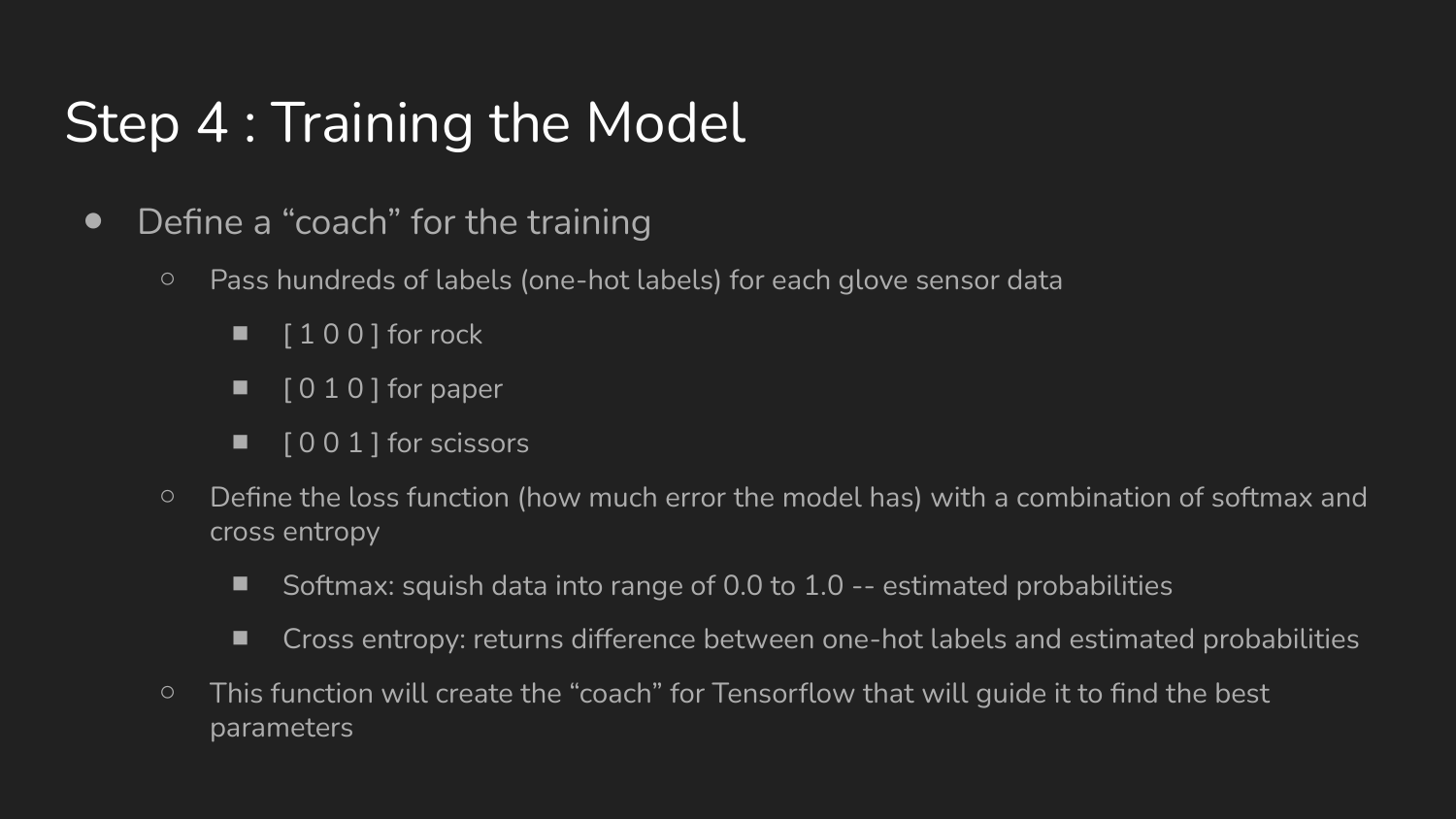

# Step 4 : Training the Model
Define a “coach” for the training
Pass hundreds of labels (one-hot labels) for each glove sensor data
[ 1 0 0 ] for rock
[ 0 1 0 ] for paper
[ 0 0 1 ] for scissors
Define the loss function (how much error the model has) with a combination of softmax and cross entropy
Softmax: squish data into range of 0.0 to 1.0 -- estimated probabilities
Cross entropy: returns difference between one-hot labels and estimated probabilities
This function will create the “coach” for Tensorflow that will guide it to find the best parameters